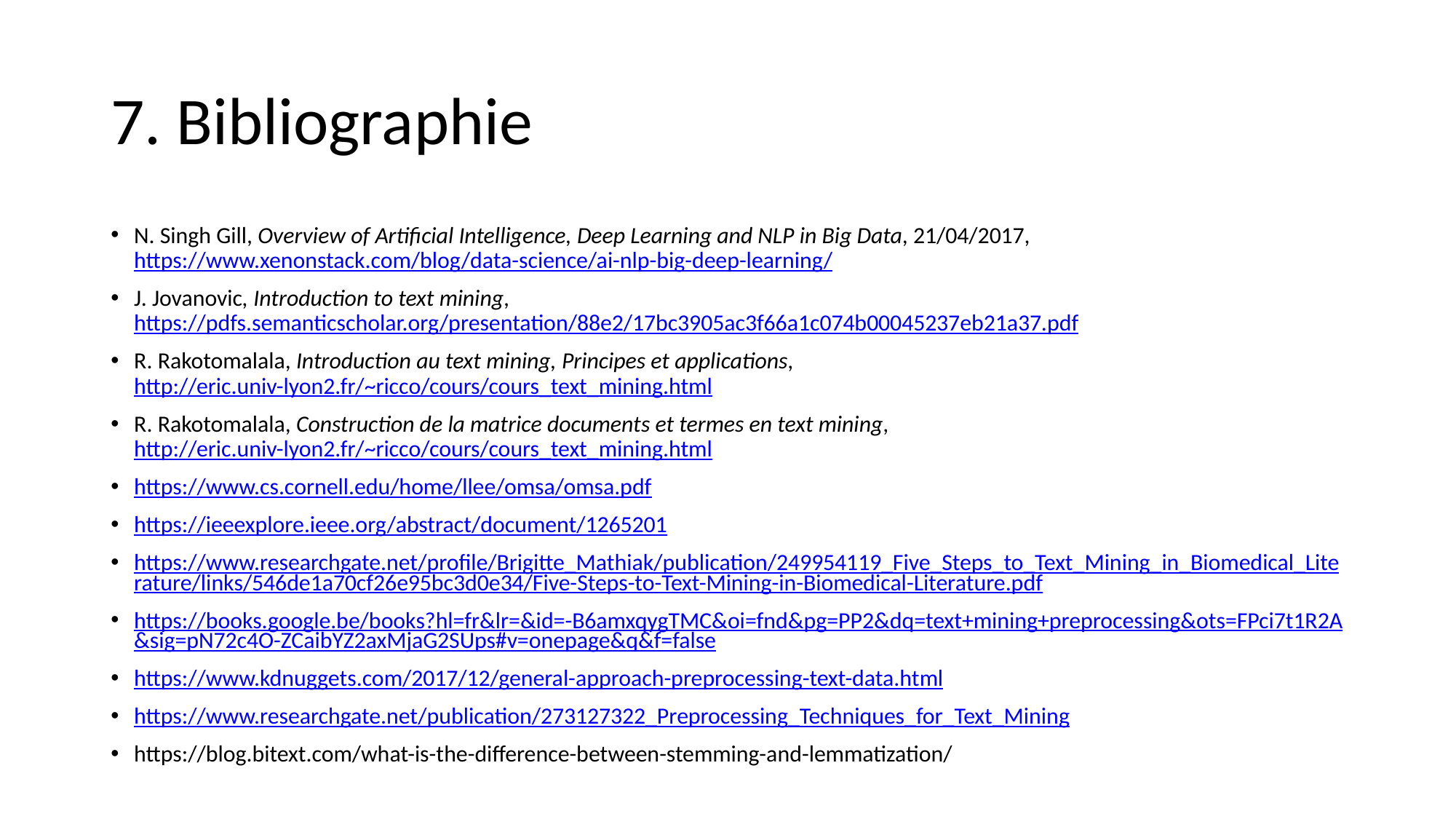

7. Bibliographie
N. Singh Gill, Overview of Artificial Intelligence, Deep Learning and NLP in Big Data, 21/04/2017, https://www.xenonstack.com/blog/data-science/ai-nlp-big-deep-learning/
J. Jovanovic, Introduction to text mining, https://pdfs.semanticscholar.org/presentation/88e2/17bc3905ac3f66a1c074b00045237eb21a37.pdf
R. Rakotomalala, Introduction au text mining, Principes et applications, http://eric.univ-lyon2.fr/~ricco/cours/cours_text_mining.html
R. Rakotomalala, Construction de la matrice documents et termes en text mining, http://eric.univ-lyon2.fr/~ricco/cours/cours_text_mining.html
https://www.cs.cornell.edu/home/llee/omsa/omsa.pdf
https://ieeexplore.ieee.org/abstract/document/1265201
https://www.researchgate.net/profile/Brigitte_Mathiak/publication/249954119_Five_Steps_to_Text_Mining_in_Biomedical_Literature/links/546de1a70cf26e95bc3d0e34/Five-Steps-to-Text-Mining-in-Biomedical-Literature.pdf
https://books.google.be/books?hl=fr&lr=&id=-B6amxqygTMC&oi=fnd&pg=PP2&dq=text+mining+preprocessing&ots=FPci7t1R2A&sig=pN72c4O-ZCaibYZ2axMjaG2SUps#v=onepage&q&f=false
https://www.kdnuggets.com/2017/12/general-approach-preprocessing-text-data.html
https://www.researchgate.net/publication/273127322_Preprocessing_Techniques_for_Text_Mining
https://blog.bitext.com/what-is-the-difference-between-stemming-and-lemmatization/